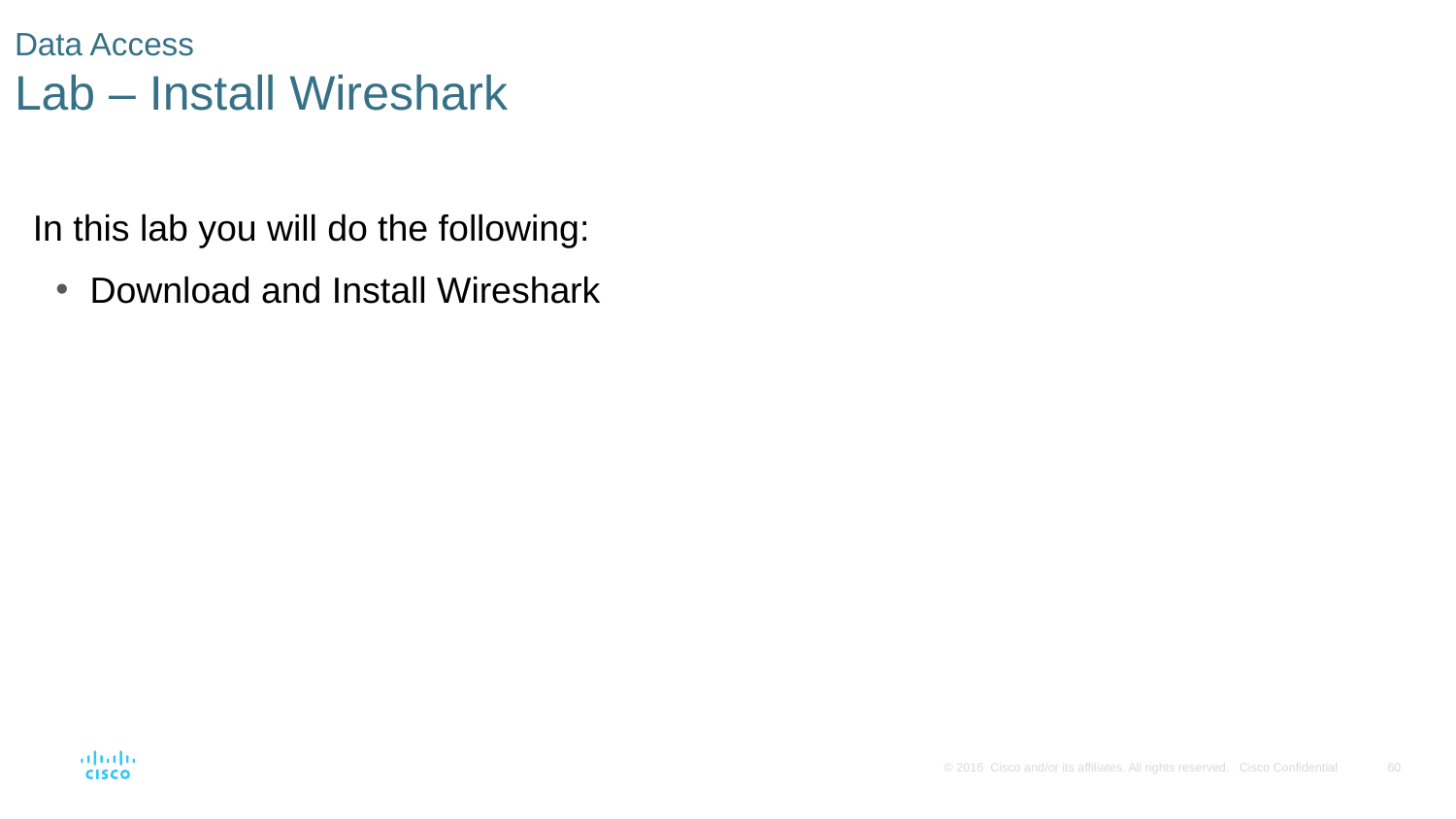

# Data Access Lab – Install Wireshark

In this lab you will do the following:
Download and Install Wireshark